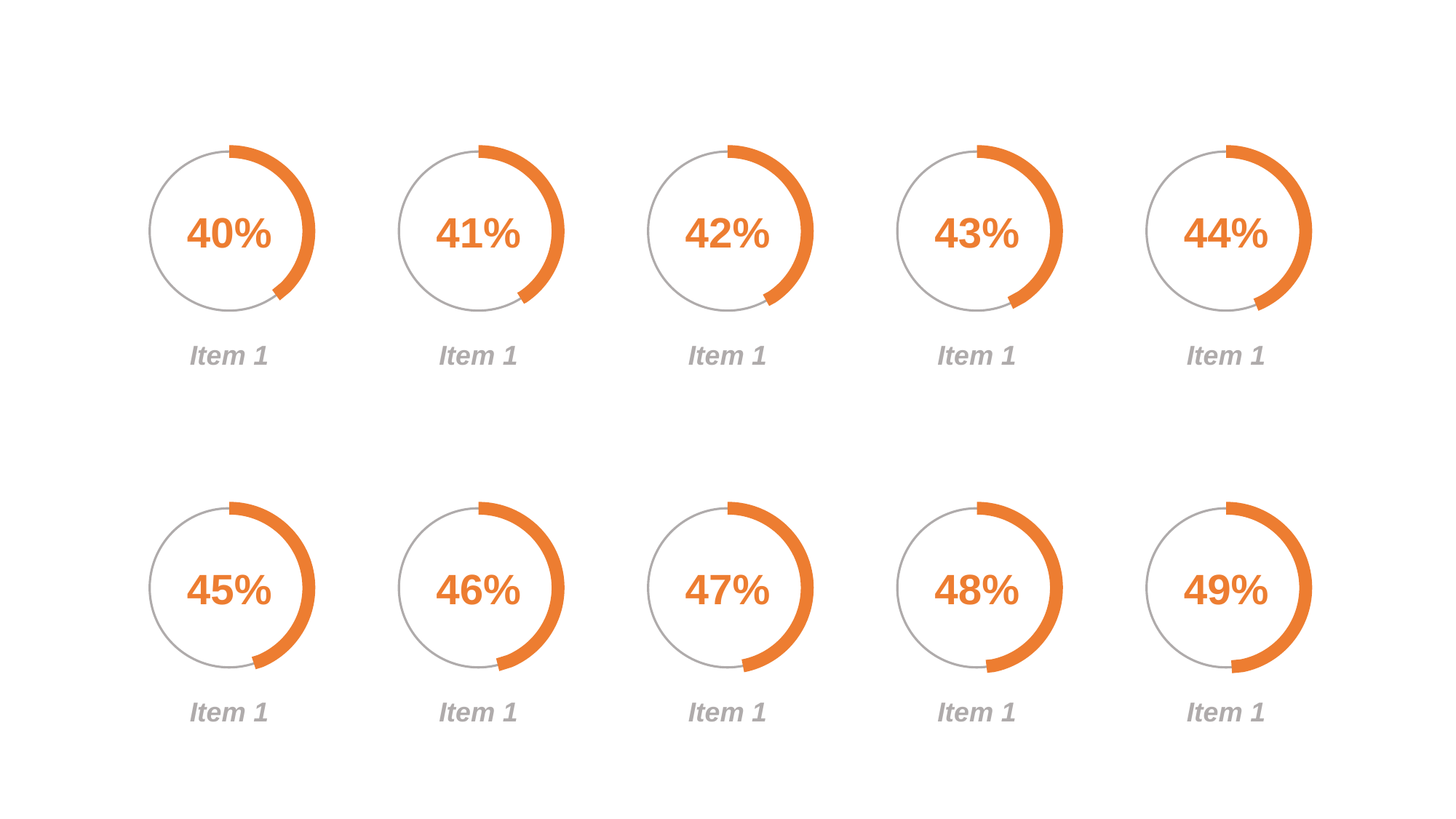

40%
Item 1

41%
Item 1

42%
Item 1

43%
Item 1

44%
Item 1

45%
Item 1

46%
Item 1

47%
Item 1

48%
Item 1

49%
Item 1